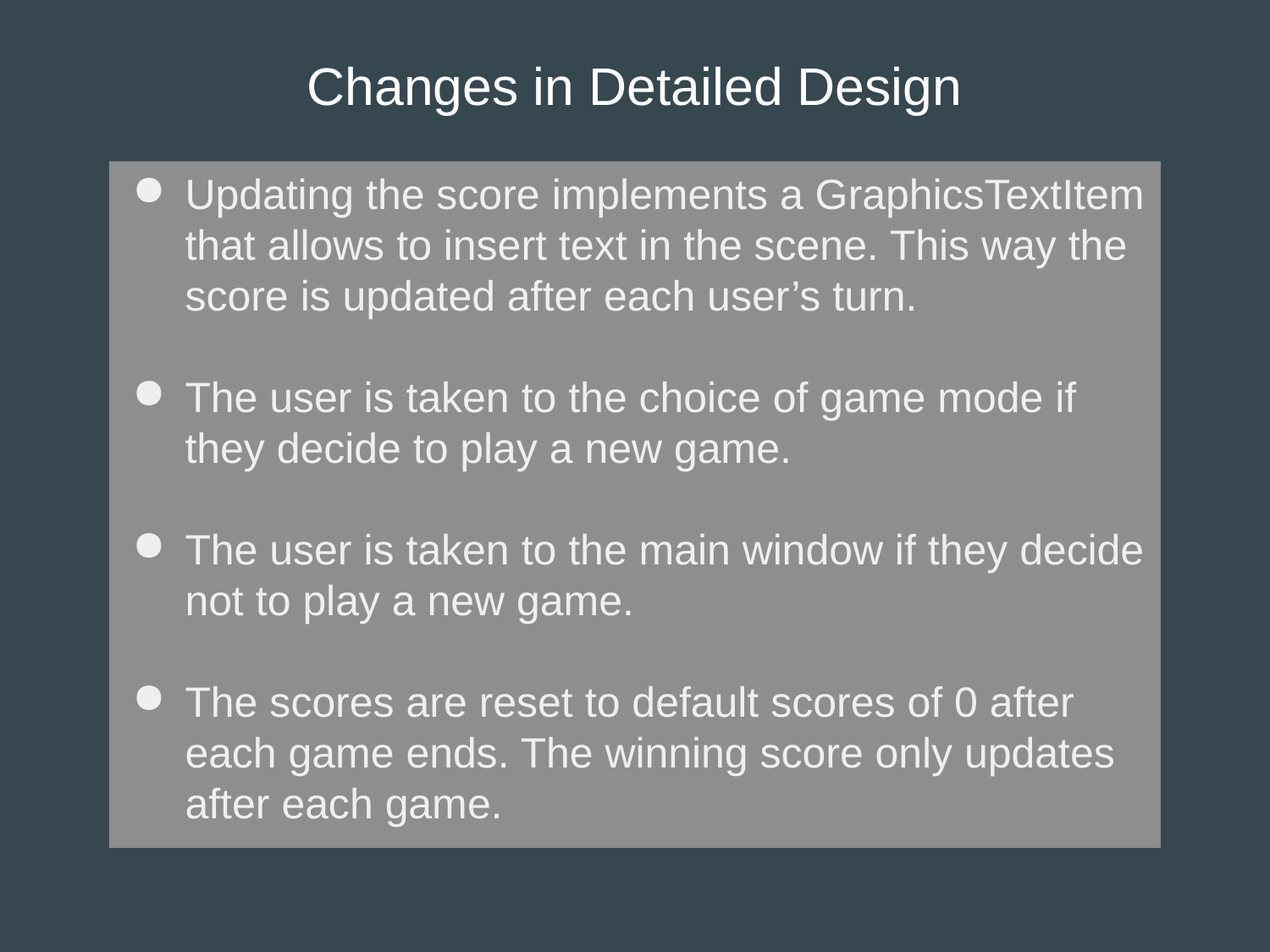

Changes in Detailed Design
Updating the score implements a GraphicsTextItem that allows to insert text in the scene. This way the score is updated after each user’s turn.

The user is taken to the choice of game mode if they decide to play a new game.

The user is taken to the main window if they decide not to play a new game.

The scores are reset to default scores of 0 after each game ends. The winning score only updates after each game.